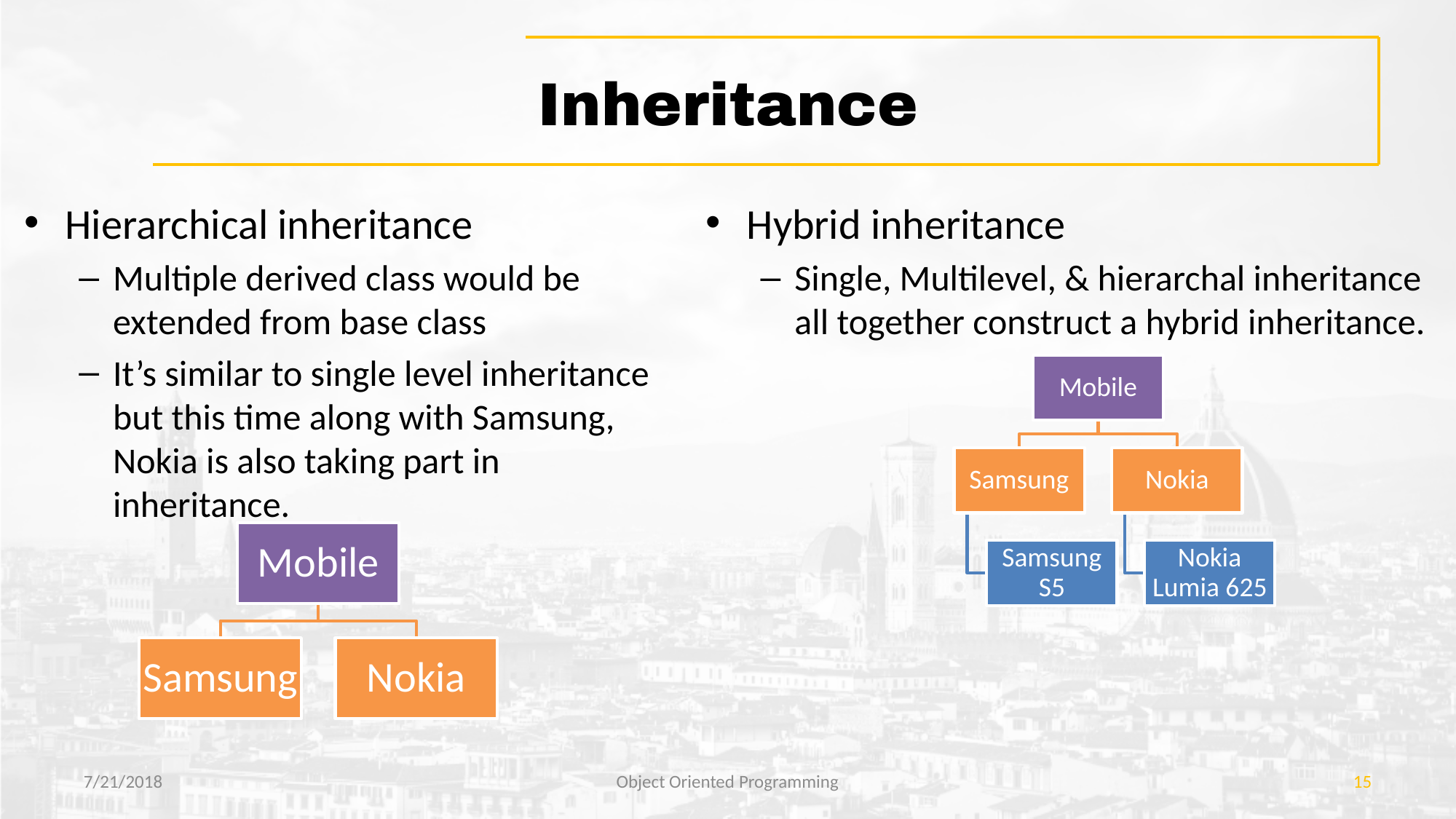

# Inheritance
Hierarchical inheritance
Multiple derived class would be extended from base class
It’s similar to single level inheritance but this time along with Samsung, Nokia is also taking part in inheritance.
Hybrid inheritance
Single, Multilevel, & hierarchal inheritance all together construct a hybrid inheritance.
Mobile
Samsung
Samsung S5
Nokia
Nokia Lumia 625
Mobile
Samsung
Nokia
7/21/2018
Object Oriented Programming
15